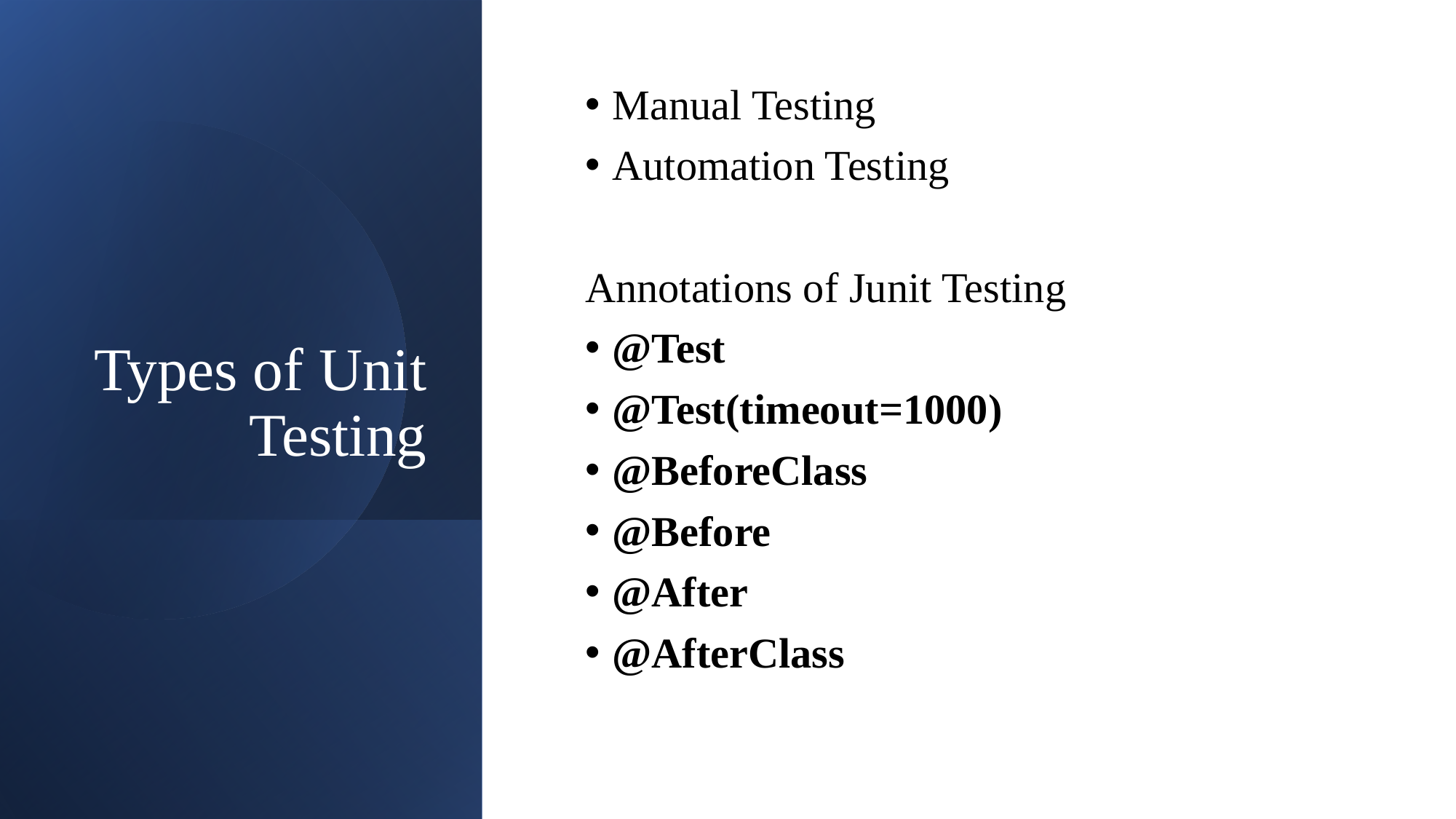

# Types of Unit Testing
Manual Testing
Automation Testing

Annotations of Junit Testing
@Test
@Test(timeout=1000)
@BeforeClass
@Before
@After
@AfterClass